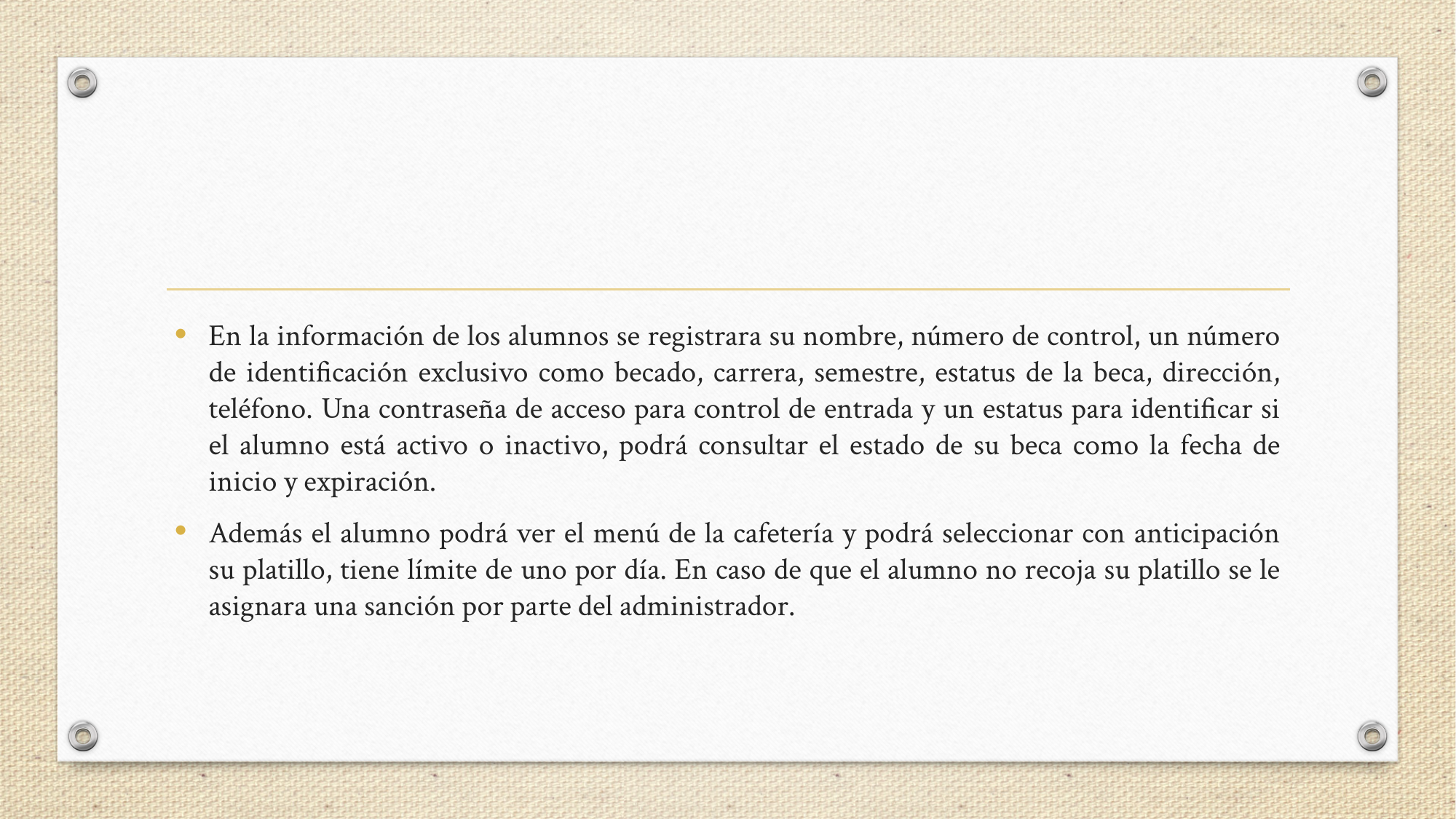

En la información de los alumnos se registrara su nombre, número de control, un número de identificación exclusivo como becado, carrera, semestre, estatus de la beca, dirección, teléfono. Una contraseña de acceso para control de entrada y un estatus para identificar si el alumno está activo o inactivo, podrá consultar el estado de su beca como la fecha de inicio y expiración.
Además el alumno podrá ver el menú de la cafetería y podrá seleccionar con anticipación su platillo, tiene límite de uno por día. En caso de que el alumno no recoja su platillo se le asignara una sanción por parte del administrador.